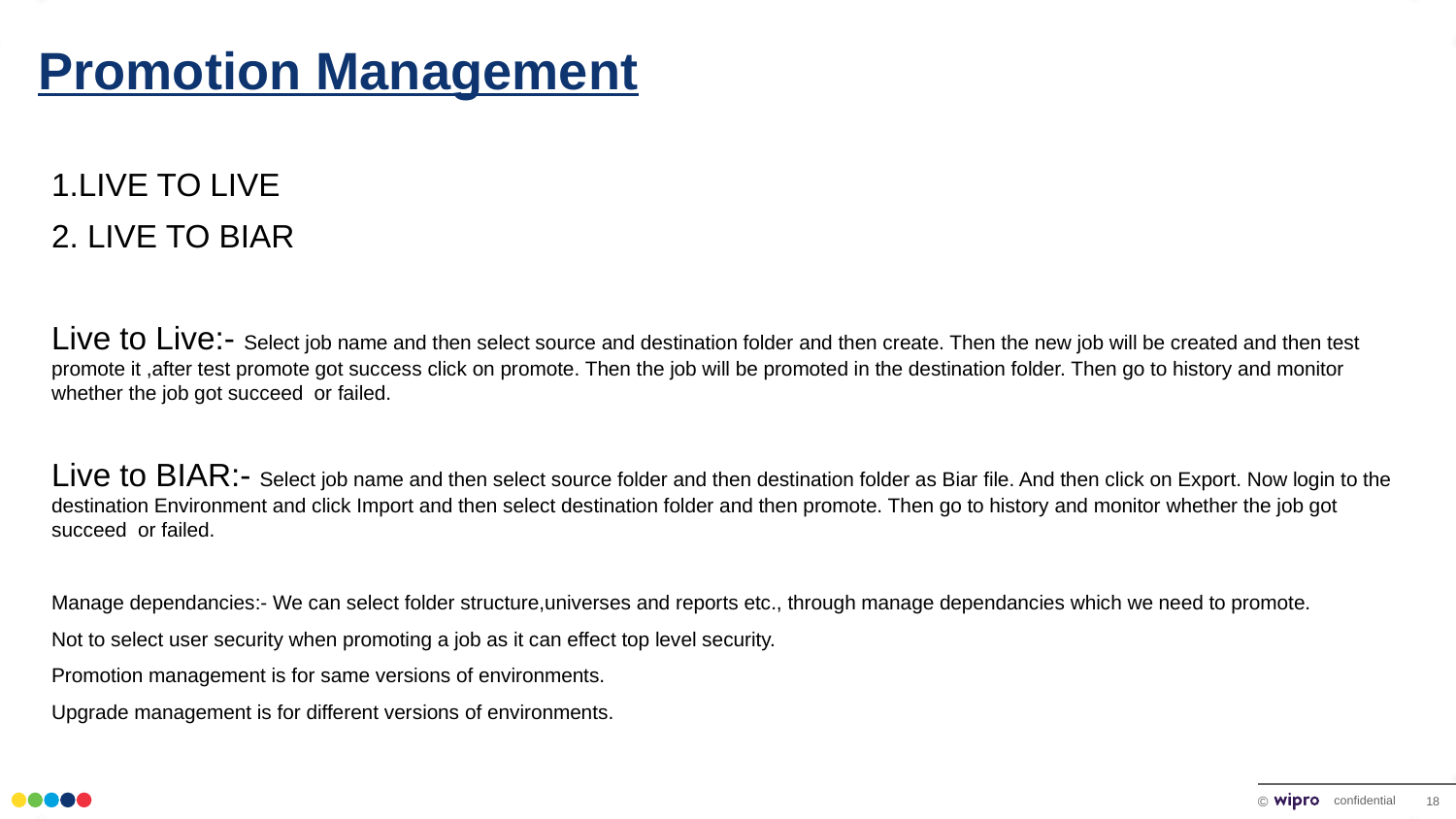

# Promotion Management
1.LIVE TO LIVE
2. LIVE TO BIAR

Live to Live:- Select job name and then select source and destination folder and then create. Then the new job will be created and then test promote it ,after test promote got success click on promote. Then the job will be promoted in the destination folder. Then go to history and monitor whether the job got succeed  or failed.

Live to BIAR:- Select job name and then select source folder and then destination folder as Biar file. And then click on Export. Now login to the destination Environment and click Import and then select destination folder and then promote. Then go to history and monitor whether the job got succeed  or failed.

Manage dependancies:- We can select folder structure,universes and reports etc., through manage dependancies which we need to promote.
Not to select user security when promoting a job as it can effect top level security.
Promotion management is for same versions of environments.
Upgrade management is for different versions of environments.